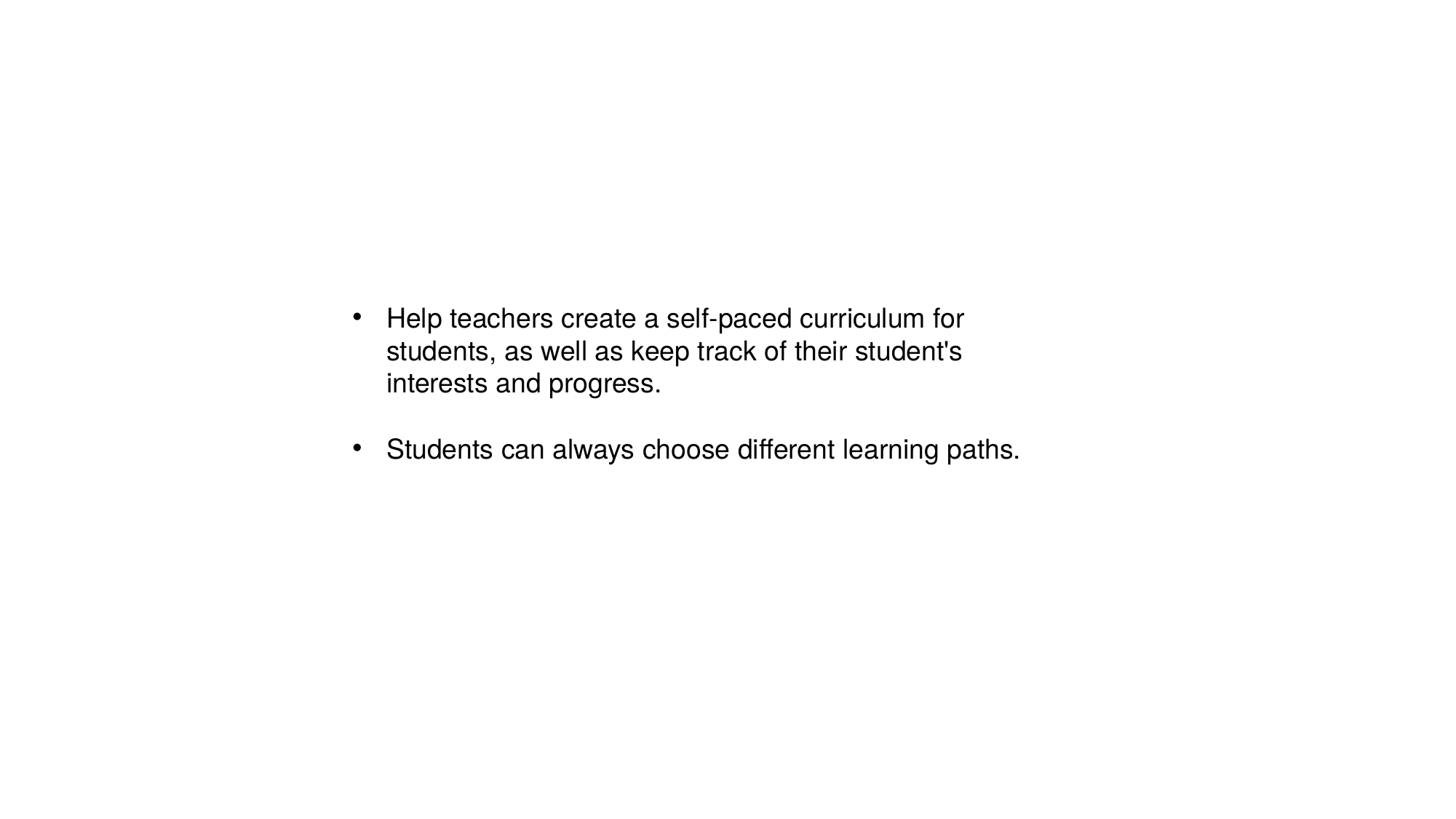

Help teachers create a self-paced curriculum for students, as well as keep track of their student's interests and progress.

Students can always choose different learning paths.